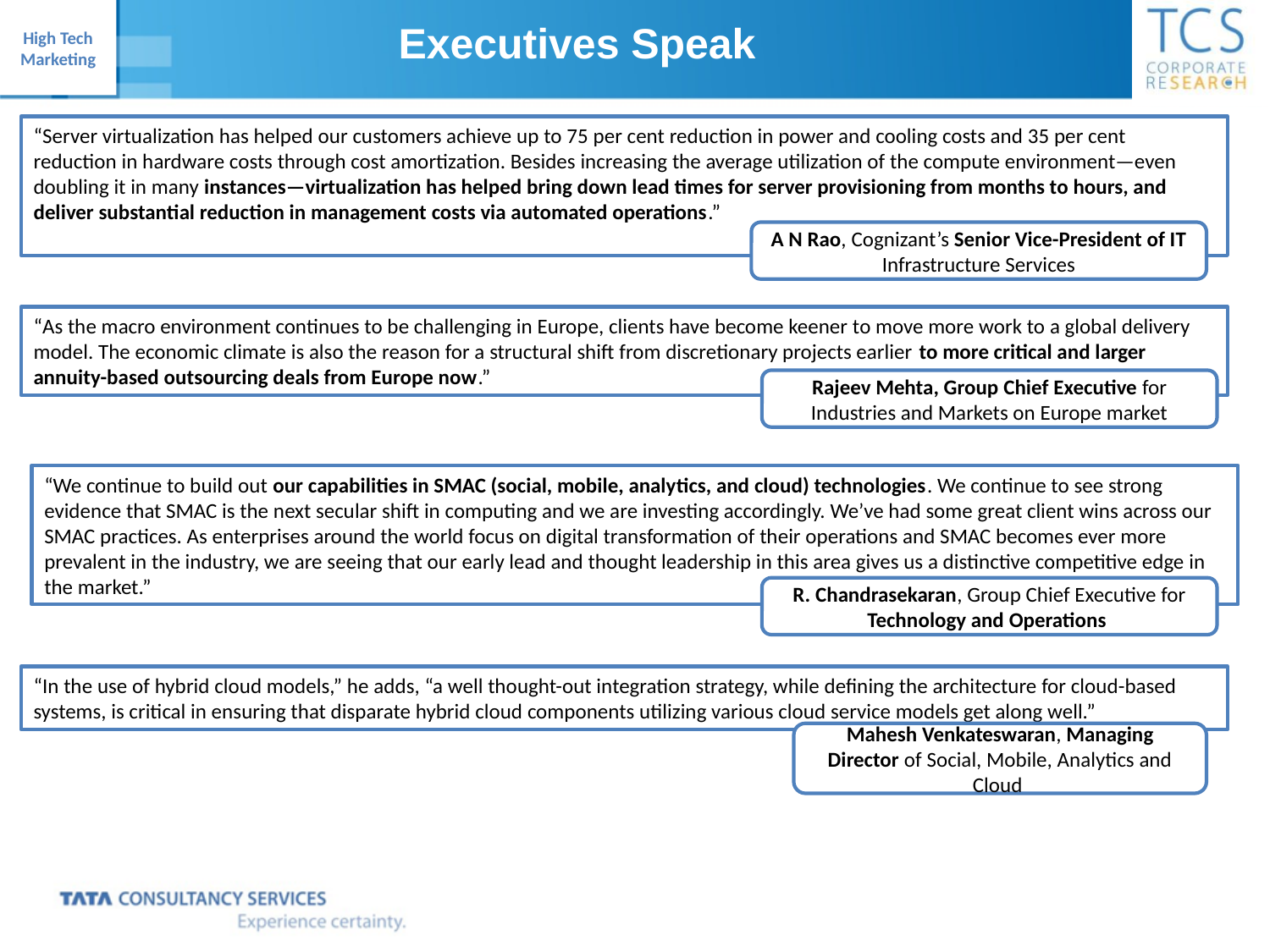

Executives Speak
“Server virtualization has helped our customers achieve up to 75 per cent reduction in power and cooling costs and 35 per cent reduction in hardware costs through cost amortization. Besides increasing the average utilization of the compute environment—even doubling it in many instances—virtualization has helped bring down lead times for server provisioning from months to hours, and deliver substantial reduction in management costs via automated operations.”

A N Rao, Cognizant’s Senior Vice-President of IT Infrastructure Services
“As the macro environment continues to be challenging in Europe, clients have become keener to move more work to a global delivery model. The economic climate is also the reason for a structural shift from discretionary projects earlier to more critical and larger annuity-based outsourcing deals from Europe now.”
Rajeev Mehta, Group Chief Executive for Industries and Markets on Europe market
“We continue to build out our capabilities in SMAC (social, mobile, analytics, and cloud) technologies. We continue to see strong evidence that SMAC is the next secular shift in computing and we are investing accordingly. We’ve had some great client wins across our SMAC practices. As enterprises around the world focus on digital transformation of their operations and SMAC becomes ever more prevalent in the industry, we are seeing that our early lead and thought leadership in this area gives us a distinctive competitive edge in the market.”
R. Chandrasekaran, Group Chief Executive for Technology and Operations
“In the use of hybrid cloud models,” he adds, “a well thought-out integration strategy, while defining the architecture for cloud-based systems, is critical in ensuring that disparate hybrid cloud components utilizing various cloud service models get along well.”
Mahesh Venkateswaran, Managing Director of Social, Mobile, Analytics and Cloud